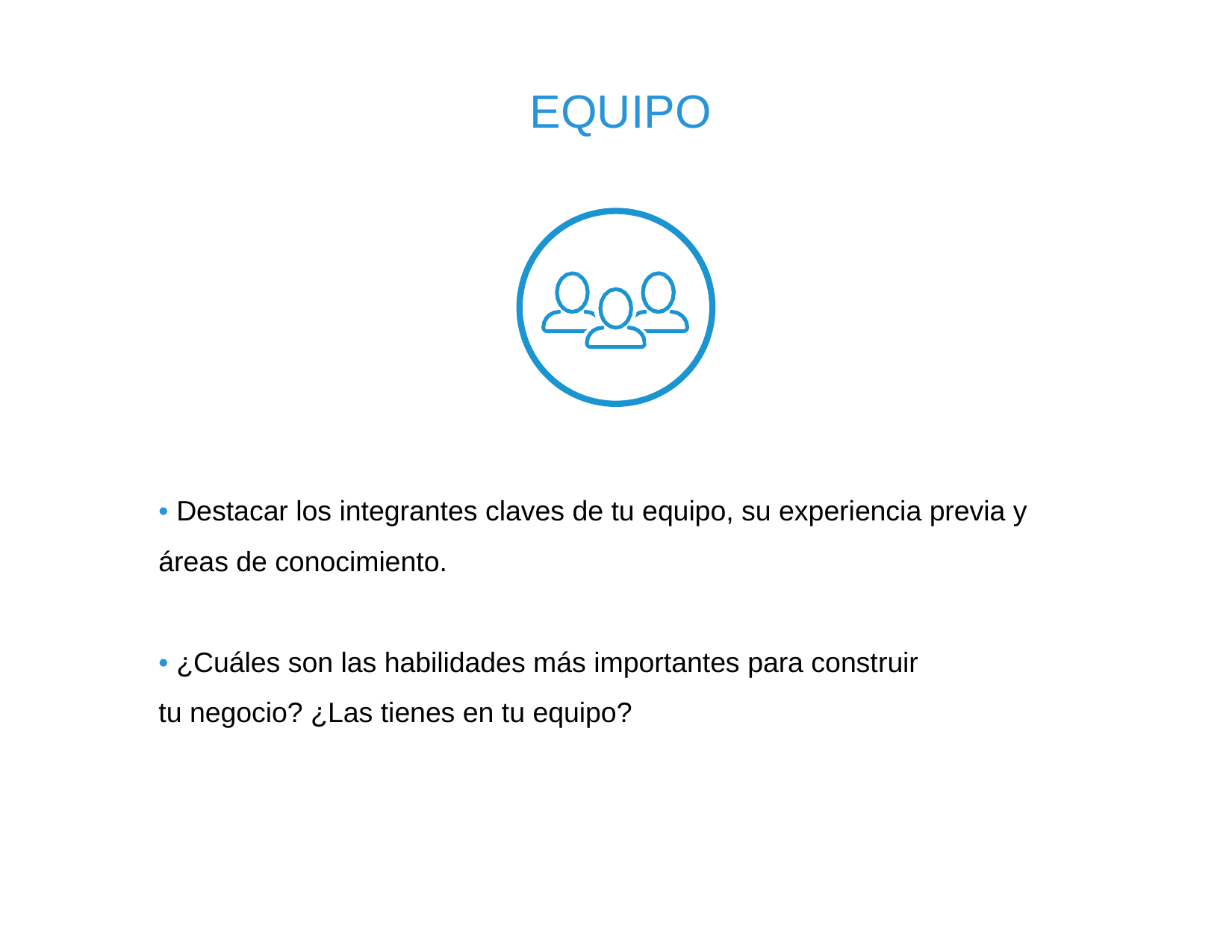

EQUIPO

• Destacar los integrantes claves de tu equipo, su experiencia previa y áreas de conocimiento.

• ¿Cuáles son las habilidades más importantes para construir
tu negocio? ¿Las tienes en tu equipo?